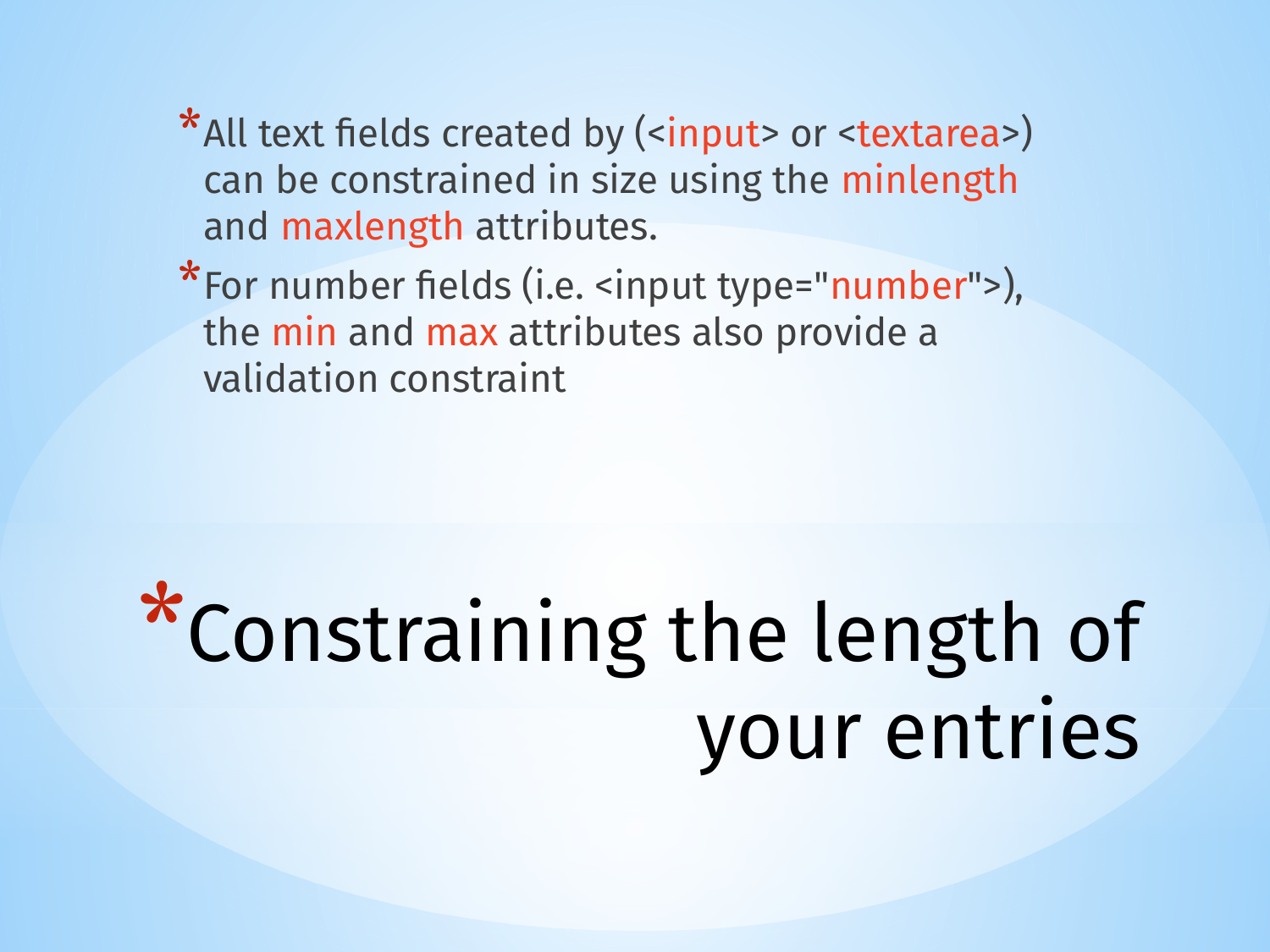

All text fields created by (<input> or <textarea>) can be constrained in size using the minlength and maxlength attributes.
For number fields (i.e. <input type="number">), the min and max attributes also provide a validation constraint
# Constraining the length of your entries